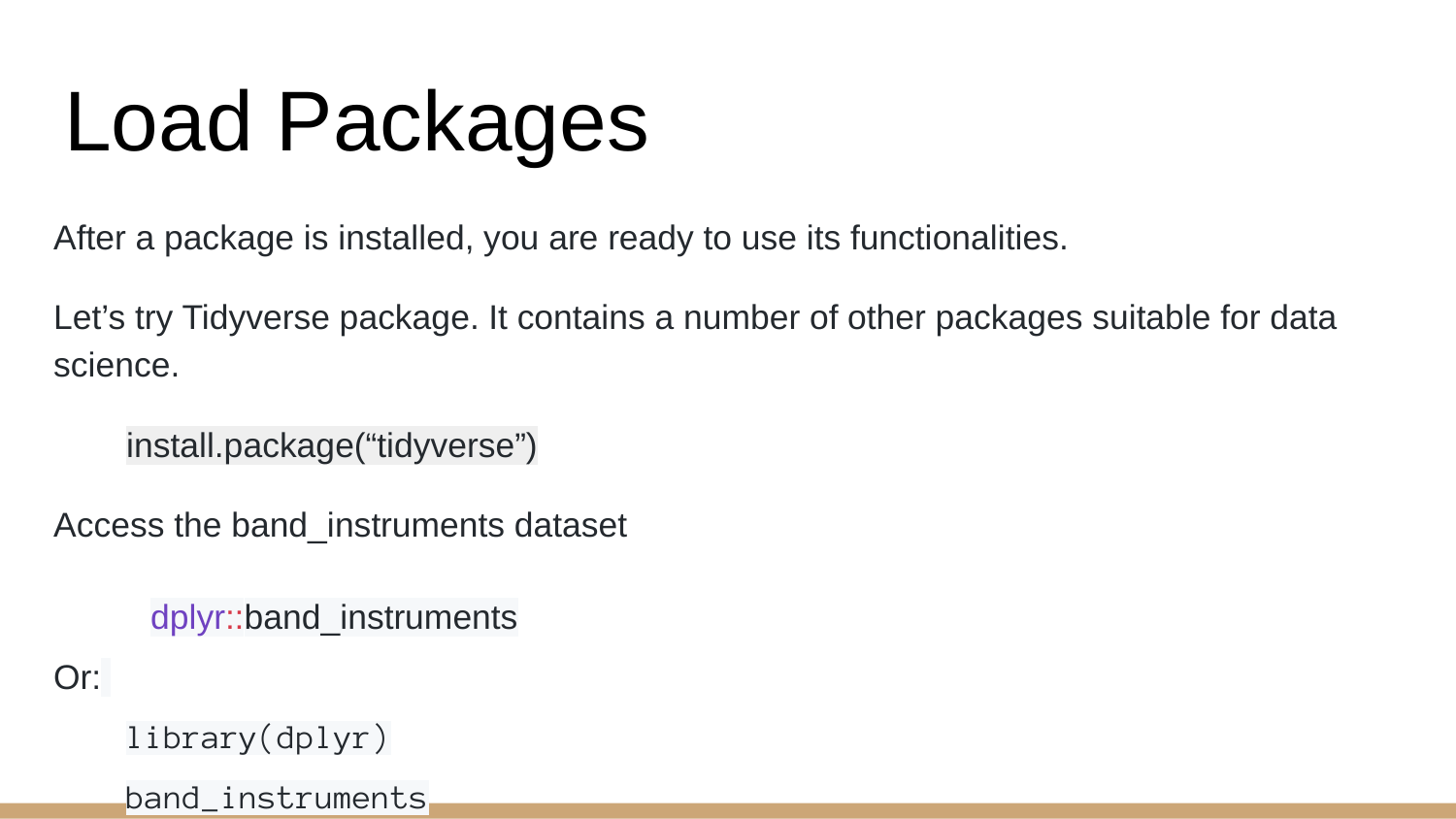

# Load Packages
After a package is installed, you are ready to use its functionalities.
Let’s try Tidyverse package. It contains a number of other packages suitable for data science.
install.package(“tidyverse”)
Access the band_instruments dataset
dplyr::band_instruments
Or:
library(dplyr)
band_instruments